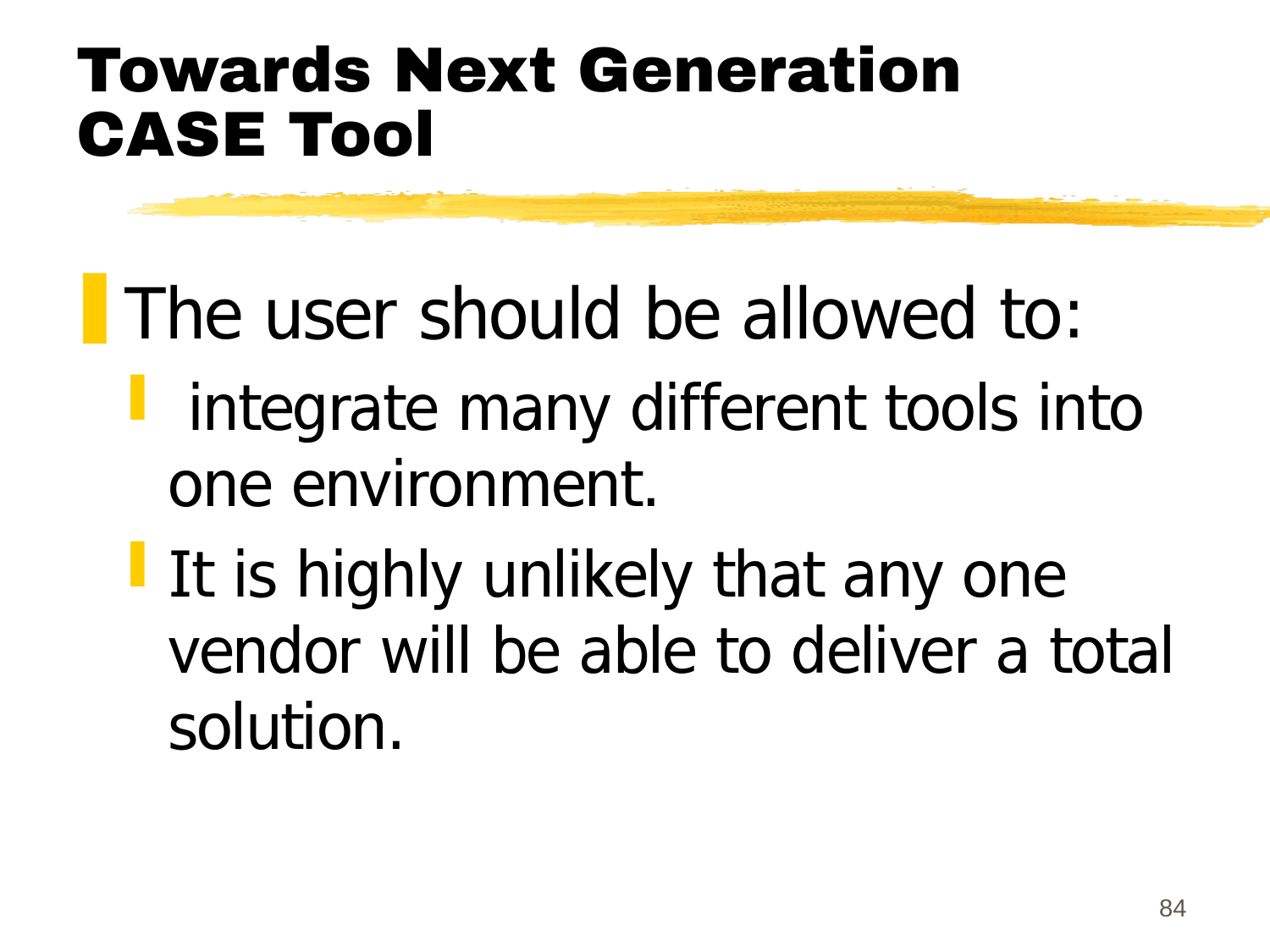

Towards Next Generation CASE Tool
#
The user should be allowed to:
 integrate many different tools into one environment.
It is highly unlikely that any one vendor will be able to deliver a total solution.
84